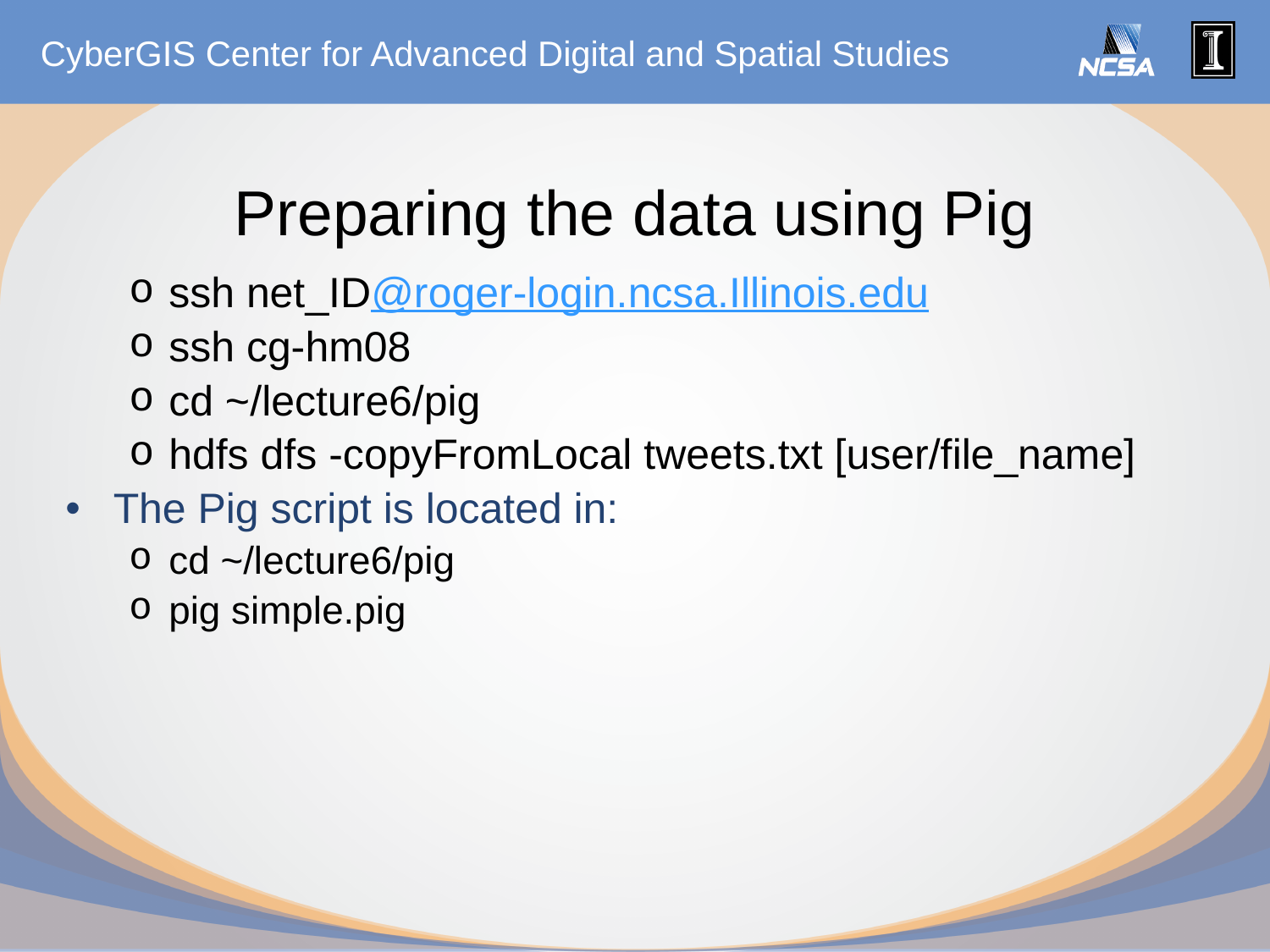

# Preparing the data using Pig
ssh net_ID@roger-login.ncsa.Illinois.edu
ssh cg-hm08
cd ~/lecture6/pig
hdfs dfs -copyFromLocal tweets.txt [user/file_name]
The Pig script is located in:
cd ~/lecture6/pig
pig simple.pig